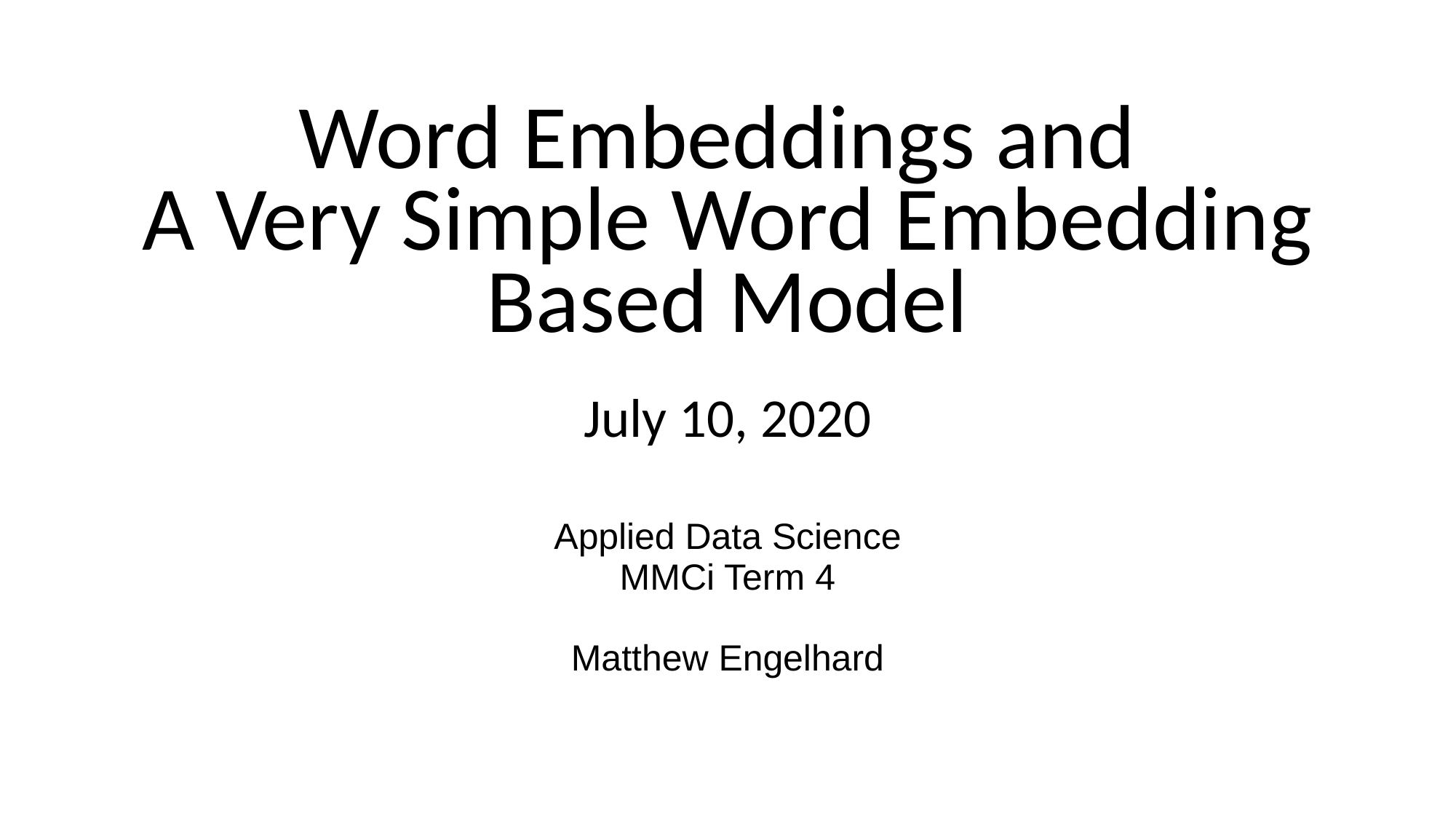

# Word Embeddings and A Very Simple Word Embedding Based Model July 10, 2020
Applied Data Science
MMCi Term 4

Matthew Engelhard